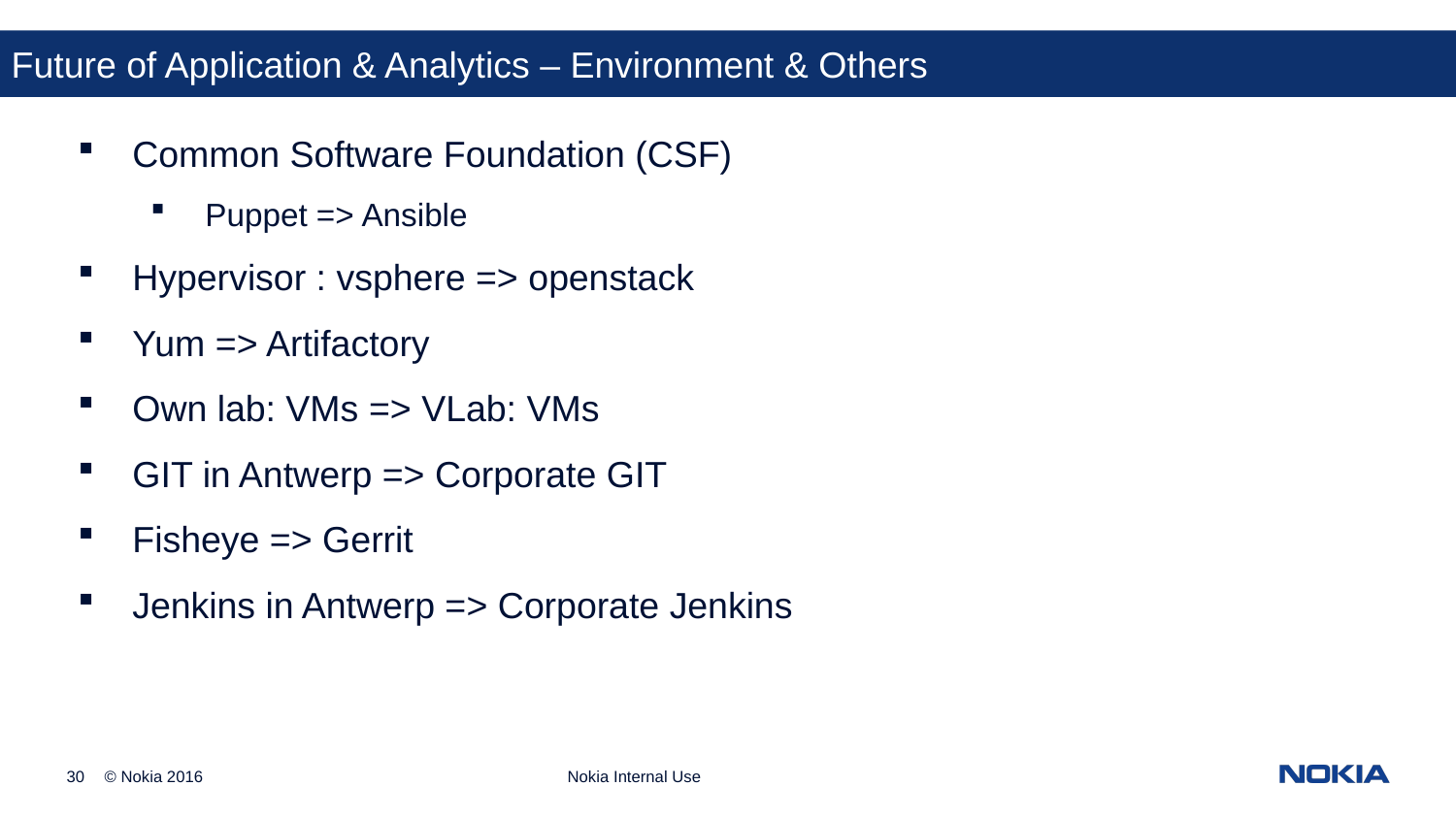

Future of Application & Analytics – Environment & Others
Common Software Foundation (CSF)
Puppet => Ansible
Hypervisor : vsphere => openstack
Yum => Artifactory
Own lab: VMs => VLab: VMs
GIT in Antwerp => Corporate GIT
Fisheye => Gerrit
Jenkins in Antwerp => Corporate Jenkins

Nokia Internal Use